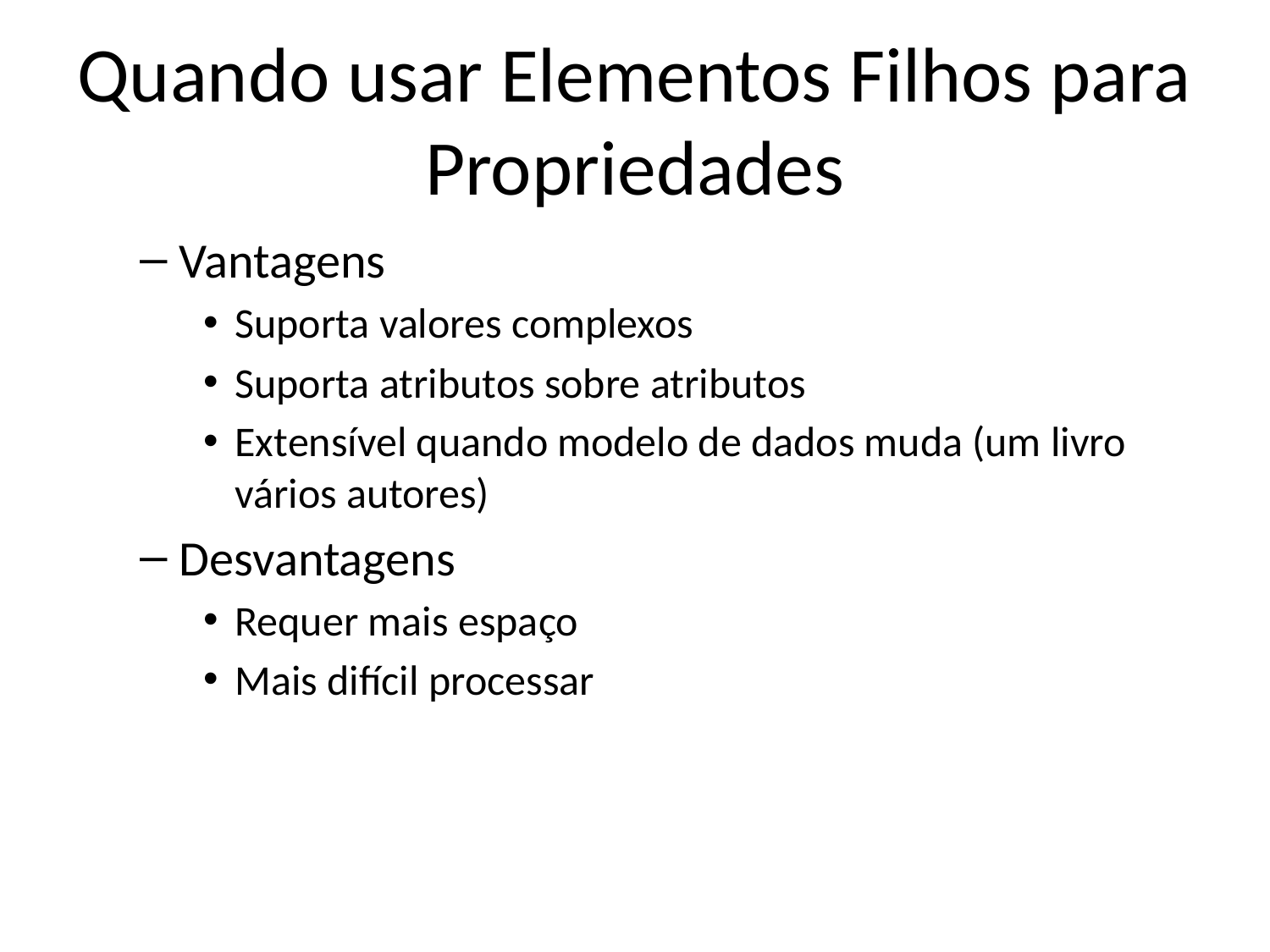

# Quando usar Elementos Filhos para Propriedades
Vantagens
Suporta valores complexos
Suporta atributos sobre atributos
Extensível quando modelo de dados muda (um livro vários autores)
Desvantagens
Requer mais espaço
Mais difícil processar